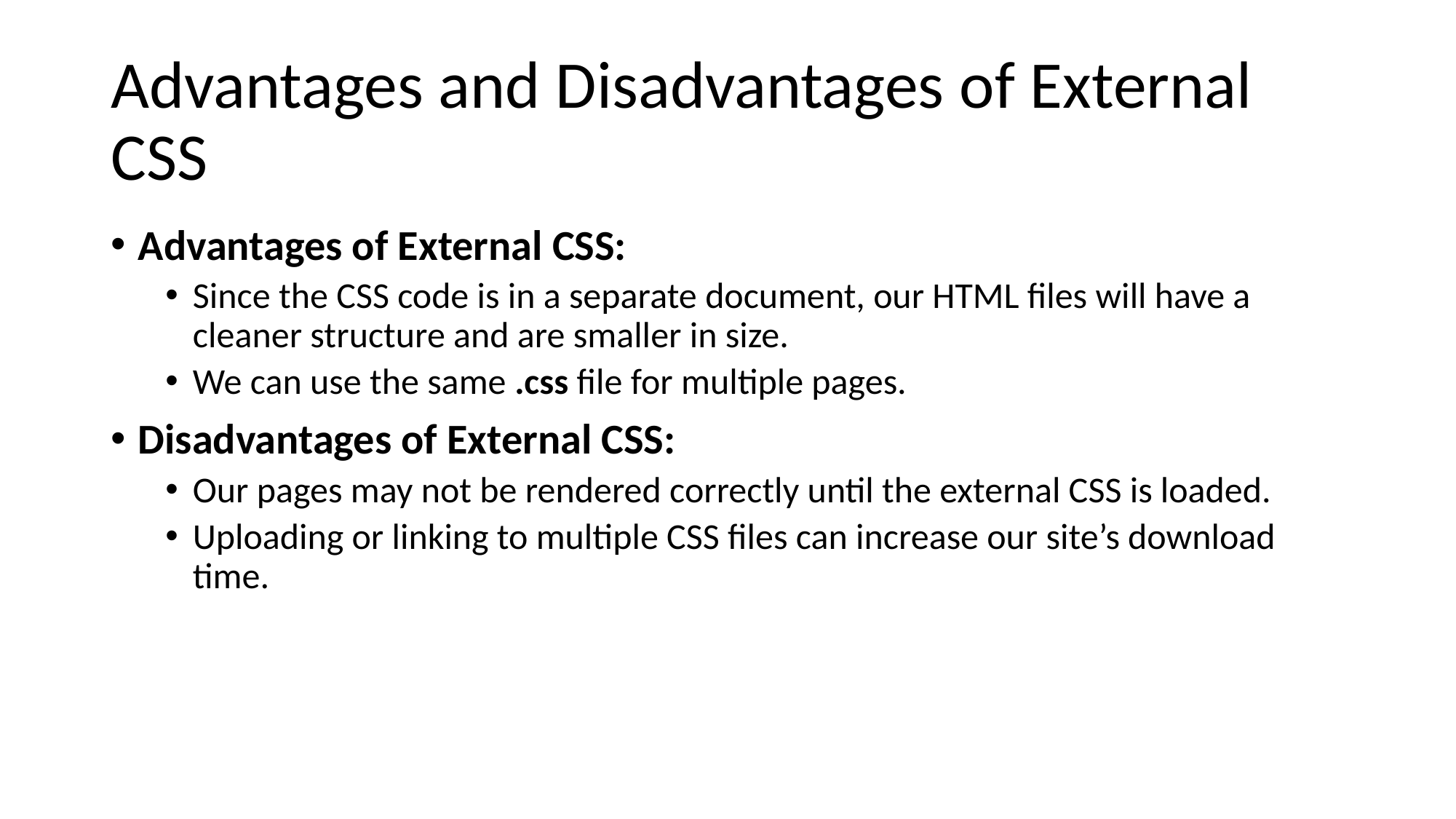

# Advantages and Disadvantages of External CSS
Advantages of External CSS:
Since the CSS code is in a separate document, our HTML files will have a cleaner structure and are smaller in size.
We can use the same .css file for multiple pages.
Disadvantages of External CSS:
Our pages may not be rendered correctly until the external CSS is loaded.
Uploading or linking to multiple CSS files can increase our site’s download time.